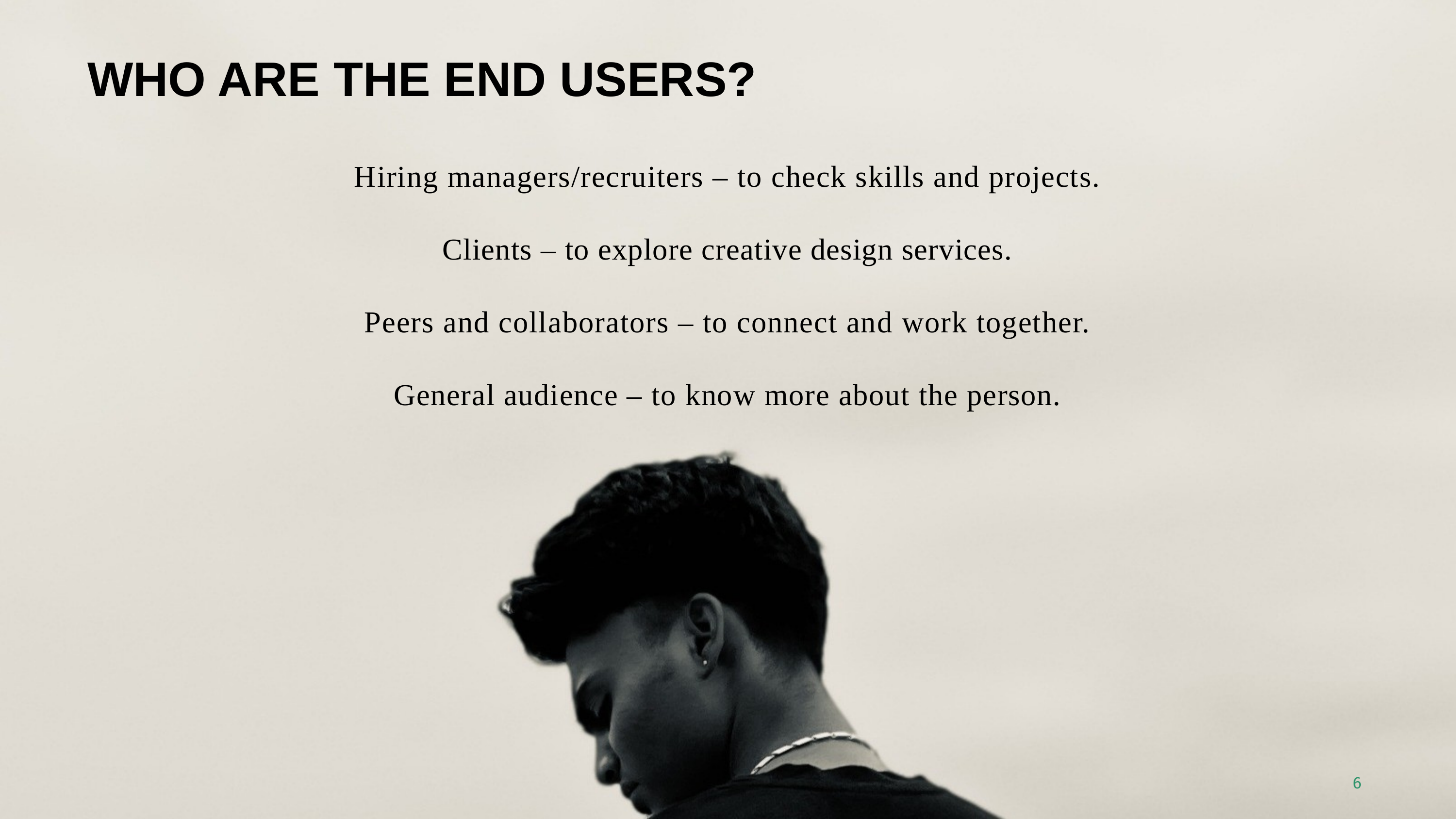

WHO ARE THE END USERS?
Hiring managers/recruiters – to check skills and projects.

Clients – to explore creative design services.

Peers and collaborators – to connect and work together.

General audience – to know more about the person.
6